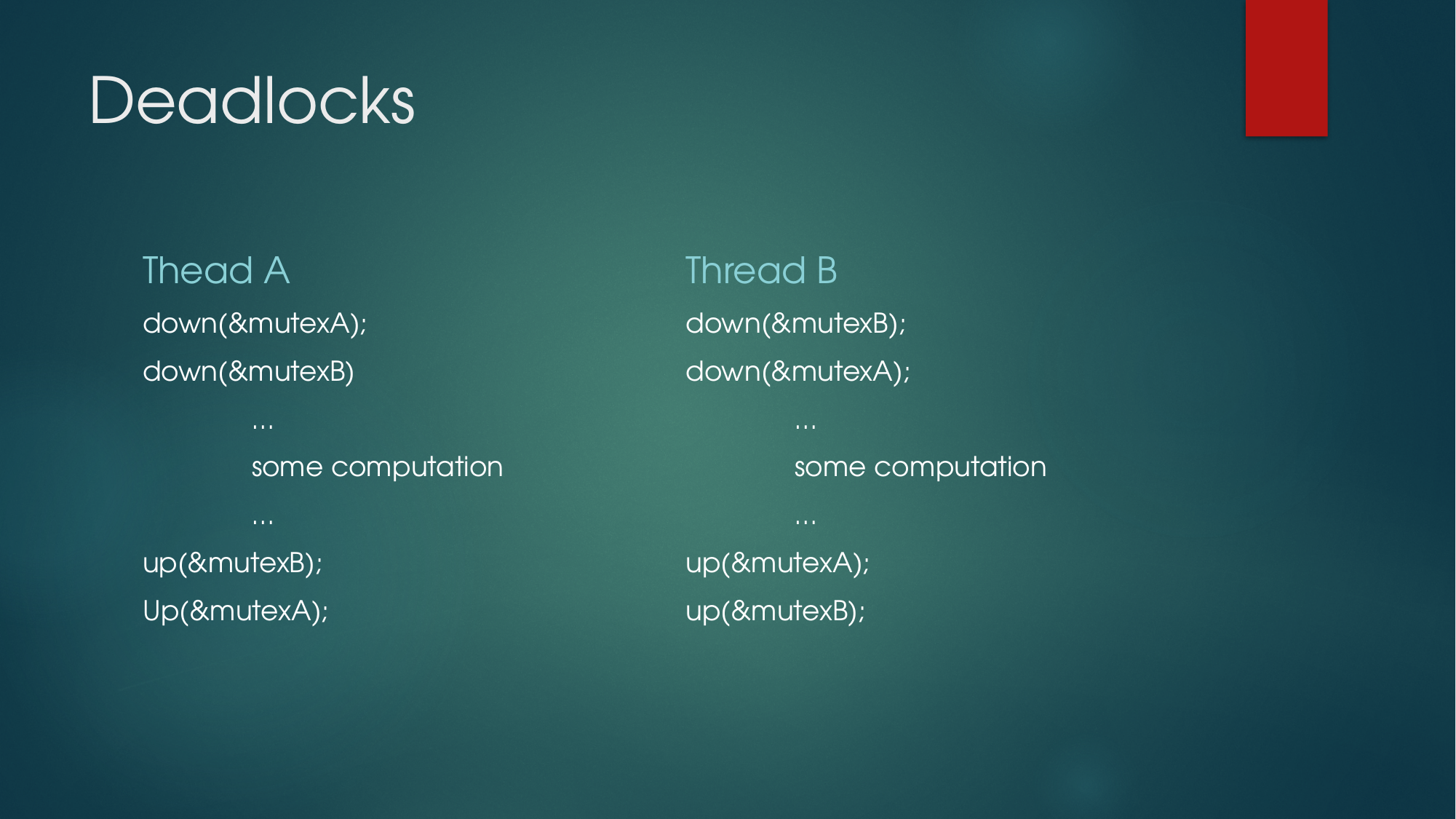

# Deadlocks
Thead A
Thread B
down(&mutexA);
down(&mutexB)
	…
	some computation
	…
up(&mutexB);
Up(&mutexA);
down(&mutexB);
down(&mutexA);
	…
	some computation
	…
up(&mutexA);
up(&mutexB);